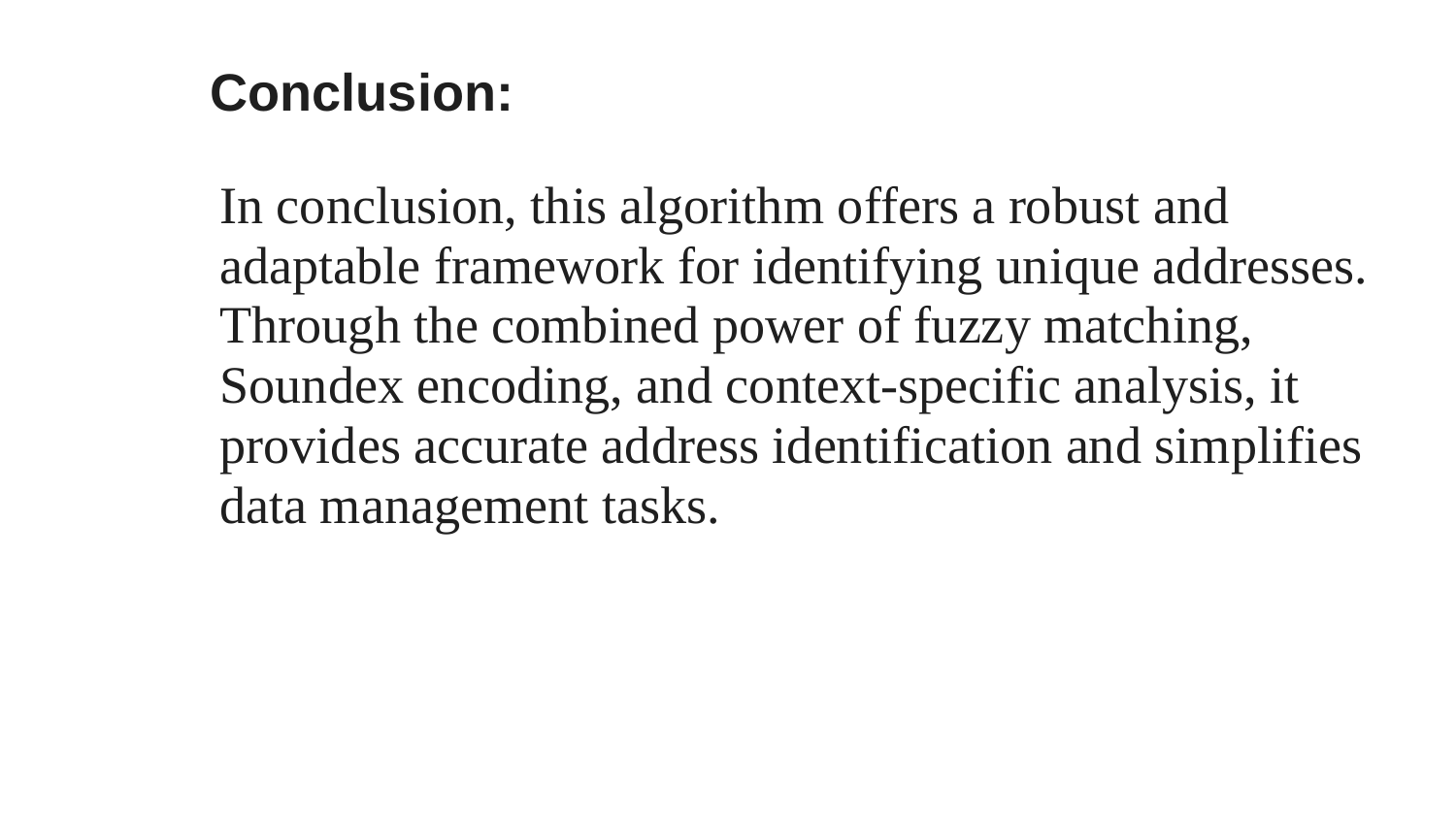

# Conclusion:
In conclusion, this algorithm offers a robust and adaptable framework for identifying unique addresses. Through the combined power of fuzzy matching, Soundex encoding, and context-specific analysis, it provides accurate address identification and simplifies data management tasks.